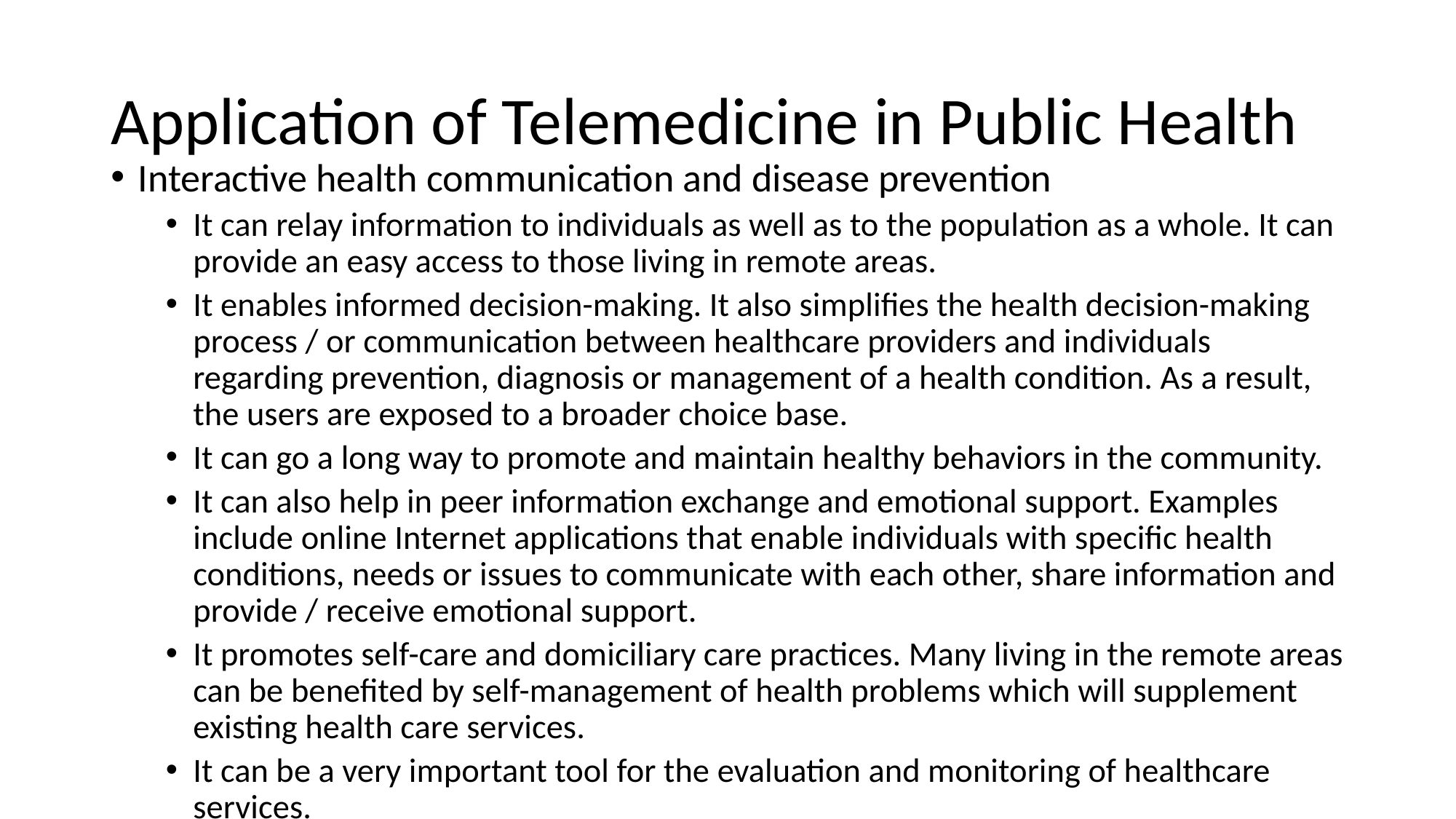

# Application of Telemedicine in Public Health
Interactive health communication and disease prevention
It can relay information to individuals as well as to the population as a whole. It can provide an easy access to those living in remote areas.
It enables informed decision-making. It also simplifies the health decision-making process / or communication between healthcare providers and individuals regarding prevention, diagnosis or management of a health condition. As a result, the users are exposed to a broader choice base.
It can go a long way to promote and maintain healthy behaviors in the community.
It can also help in peer information exchange and emotional support. Examples include online Internet applications that enable individuals with specific health conditions, needs or issues to communicate with each other, share information and provide / receive emotional support.
It promotes self-care and domiciliary care practices. Many living in the remote areas can be benefited by self-management of health problems which will supplement existing health care services.
It can be a very important tool for the evaluation and monitoring of healthcare services.